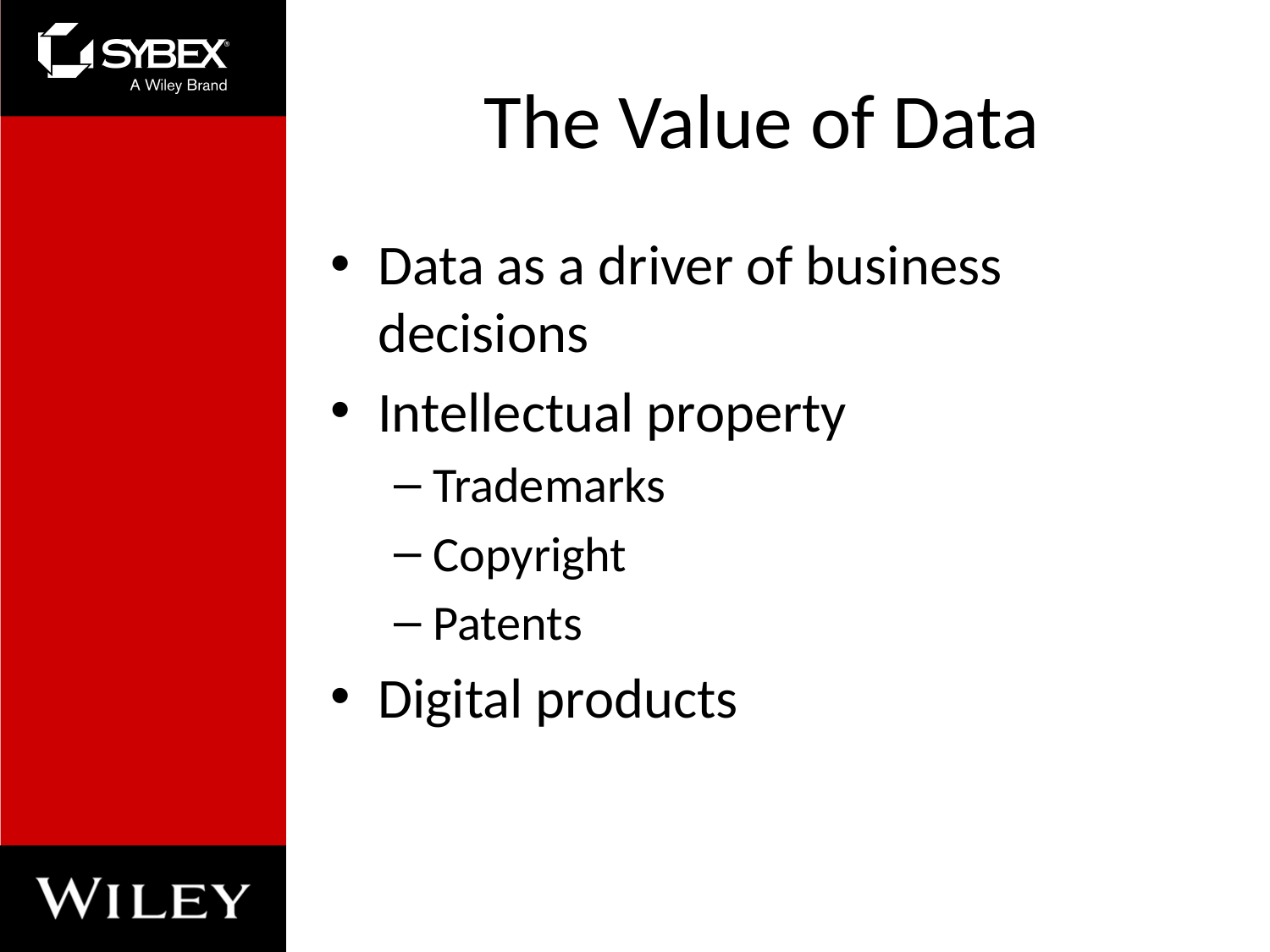

# The Value of Data
Data as a driver of business decisions
Intellectual property
Trademarks
Copyright
Patents
Digital products